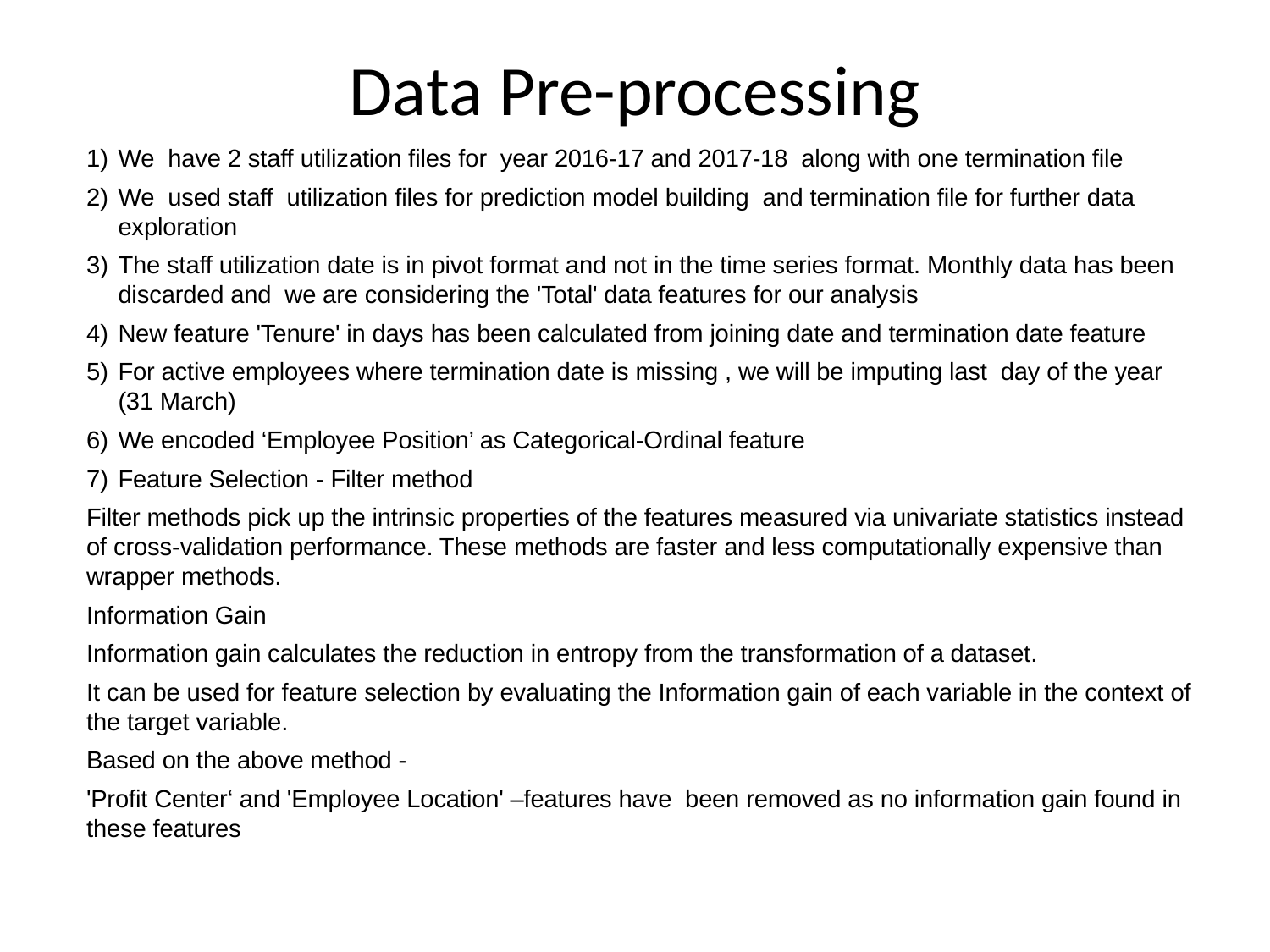

# Data Pre-processing
We  have 2 staff utilization files for  year 2016-17 and 2017-18  along with one termination file
We  used staff  utilization files for prediction model building  and termination file for further data exploration
The staff utilization date is in pivot format and not in the time series format. Monthly data has been discarded and  we are considering the 'Total' data features for our analysis
New feature 'Tenure' in days has been calculated from joining date and termination date feature
For active employees where termination date is missing , we will be imputing last  day of the year (31 March)
We encoded ‘Employee Position’ as Categorical-Ordinal feature
Feature Selection - Filter method
Filter methods pick up the intrinsic properties of the features measured via univariate statistics instead of cross-validation performance. These methods are faster and less computationally expensive than wrapper methods.
Information Gain
Information gain calculates the reduction in entropy from the transformation of a dataset.
It can be used for feature selection by evaluating the Information gain of each variable in the context of the target variable.
Based on the above method -
'Profit Center‘ and 'Employee Location' –features have  been removed as no information gain found in these features